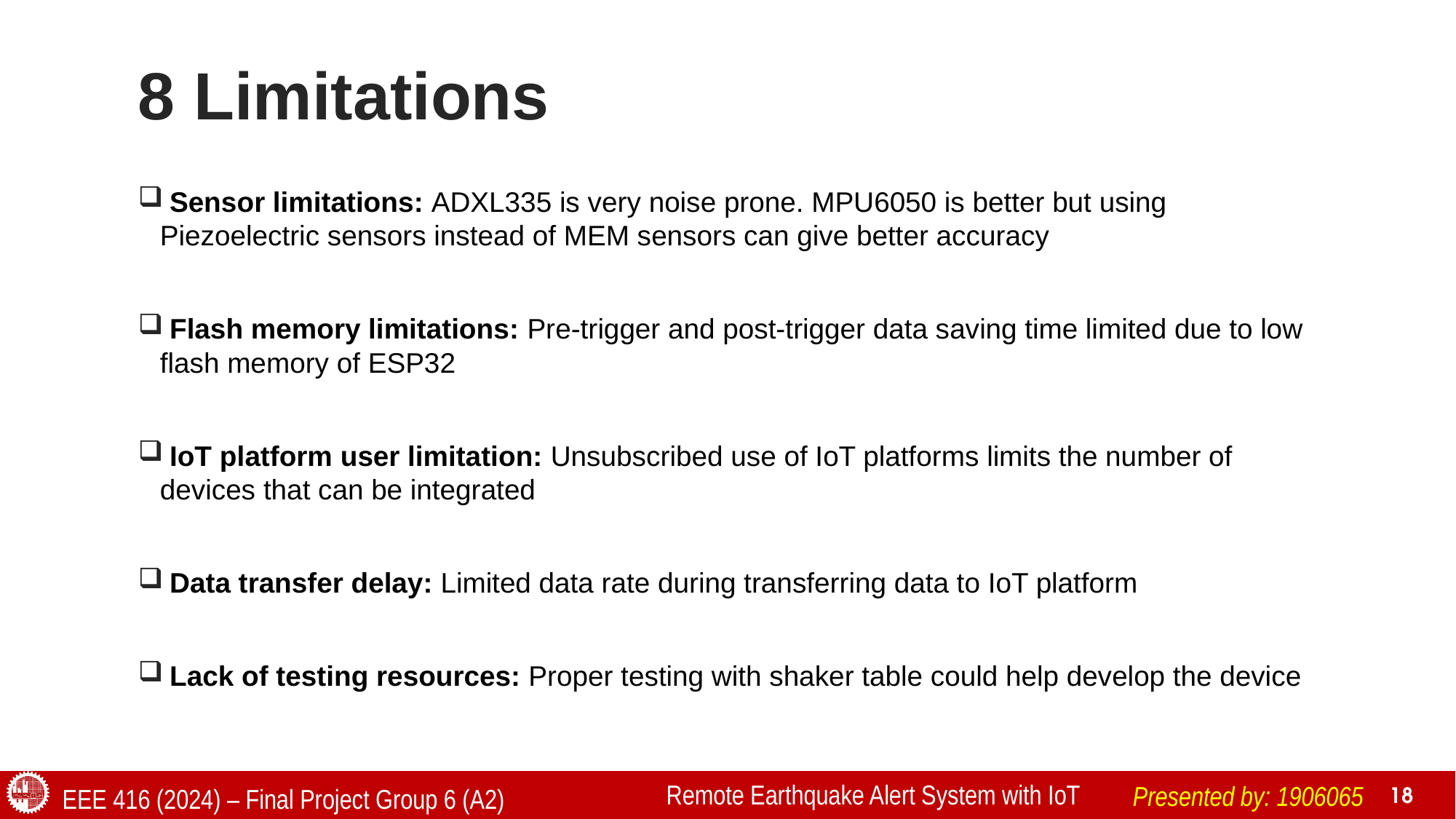

# 8 Limitations
 Sensor limitations: ADXL335 is very noise prone. MPU6050 is better but using Piezoelectric sensors instead of MEM sensors can give better accuracy

 Flash memory limitations: Pre-trigger and post-trigger data saving time limited due to low flash memory of ESP32

 IoT platform user limitation: Unsubscribed use of IoT platforms limits the number of devices that can be integrated

 Data transfer delay: Limited data rate during transferring data to IoT platform

 Lack of testing resources: Proper testing with shaker table could help develop the device

Remote Earthquake Alert System with IoT
Presented by: 1906065
EEE 416 (2024) – Final Project Group 6 (A2)
18